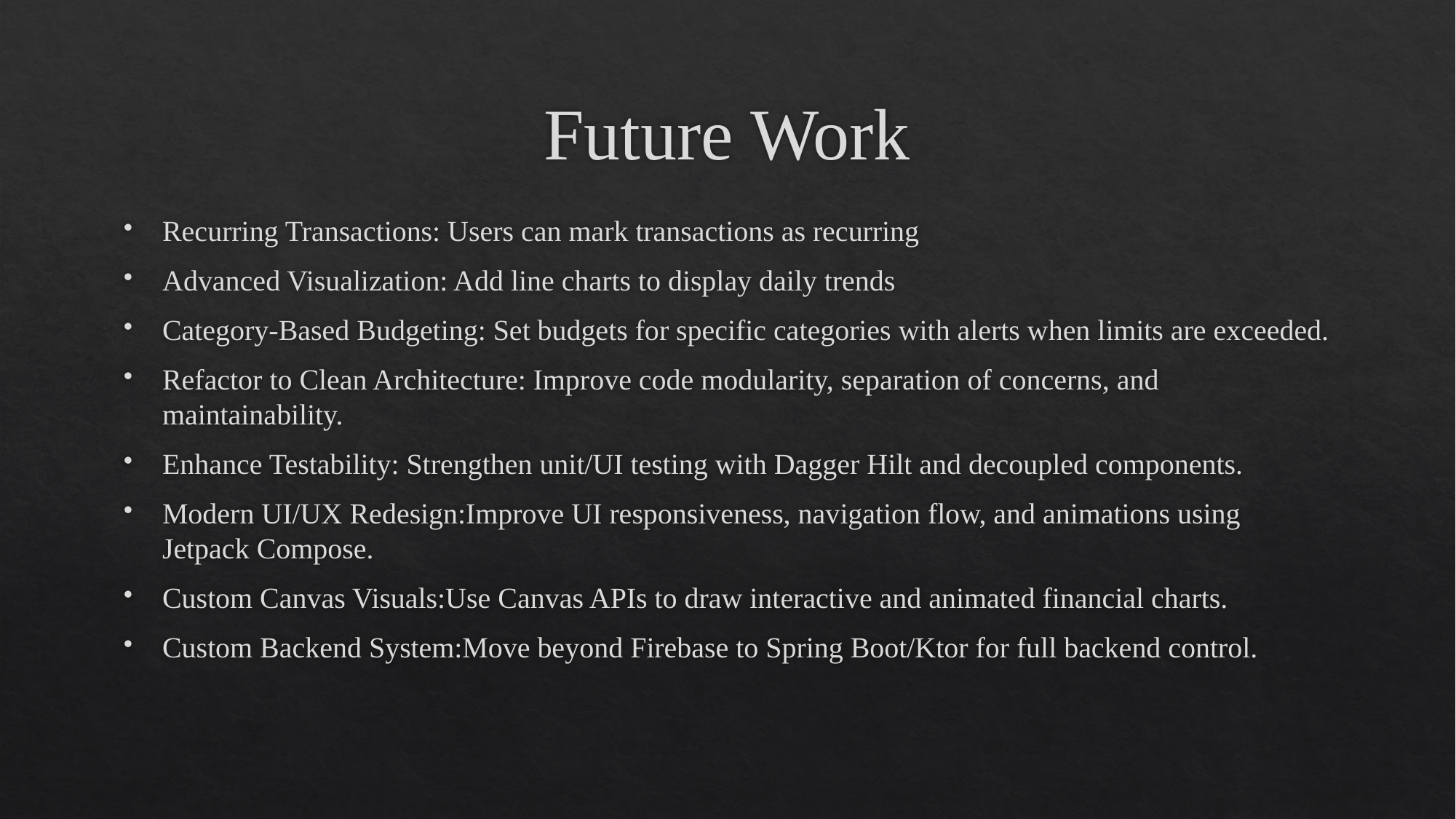

# Future Work
Recurring Transactions: Users can mark transactions as recurring
Advanced Visualization: Add line charts to display daily trends
Category-Based Budgeting: Set budgets for specific categories with alerts when limits are exceeded.
Refactor to Clean Architecture: Improve code modularity, separation of concerns, and maintainability.
Enhance Testability: Strengthen unit/UI testing with Dagger Hilt and decoupled components.
Modern UI/UX Redesign:Improve UI responsiveness, navigation flow, and animations using Jetpack Compose.
Custom Canvas Visuals:Use Canvas APIs to draw interactive and animated financial charts.
Custom Backend System:Move beyond Firebase to Spring Boot/Ktor for full backend control.